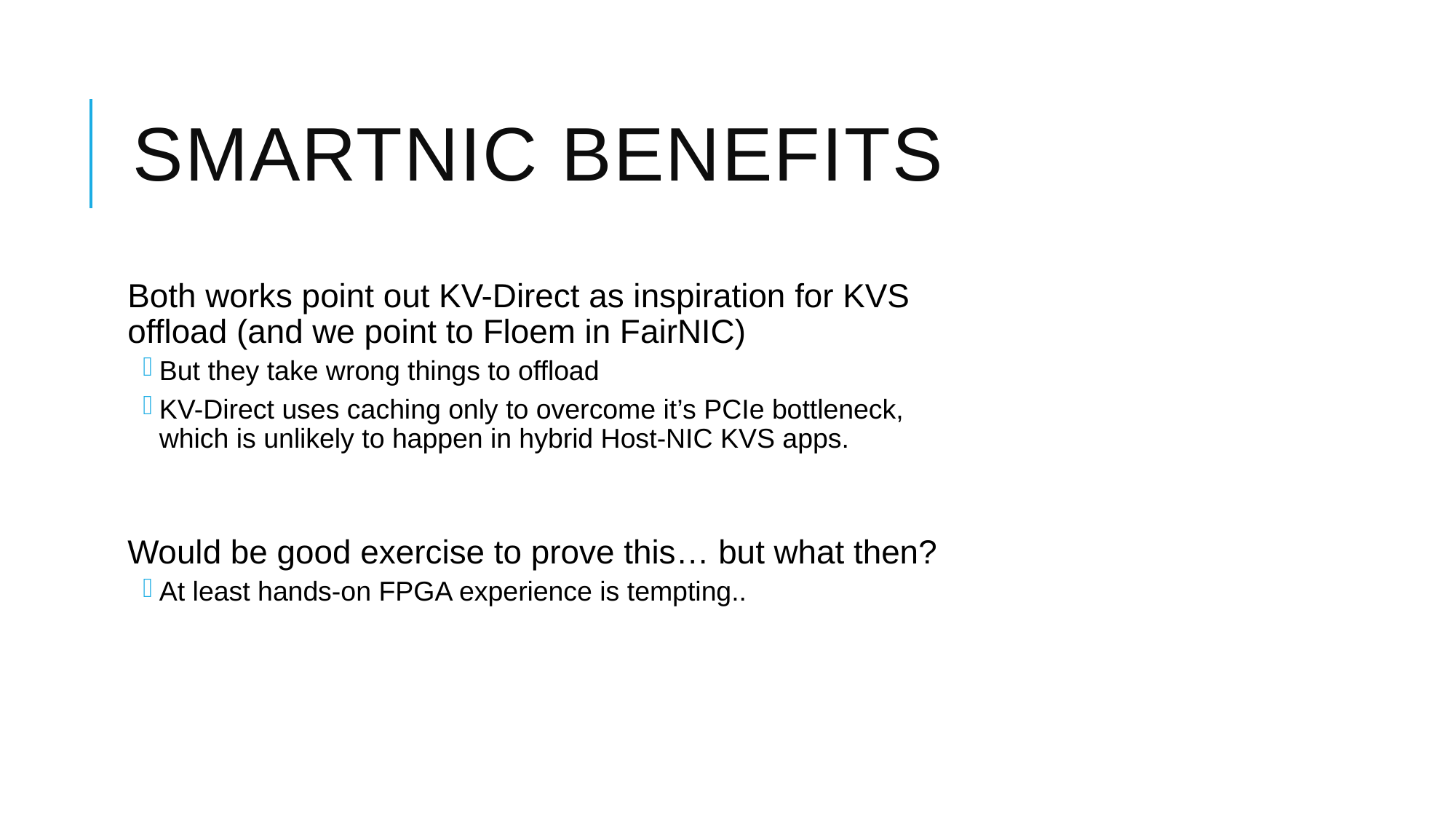

# SmartNIC benefits
Both works point out KV-Direct as inspiration for KVS offload (and we point to Floem in FairNIC)
But they take wrong things to offload
KV-Direct uses caching only to overcome it’s PCIe bottleneck, which is unlikely to happen in hybrid Host-NIC KVS apps.

Would be good exercise to prove this… but what then?
At least hands-on FPGA experience is tempting..